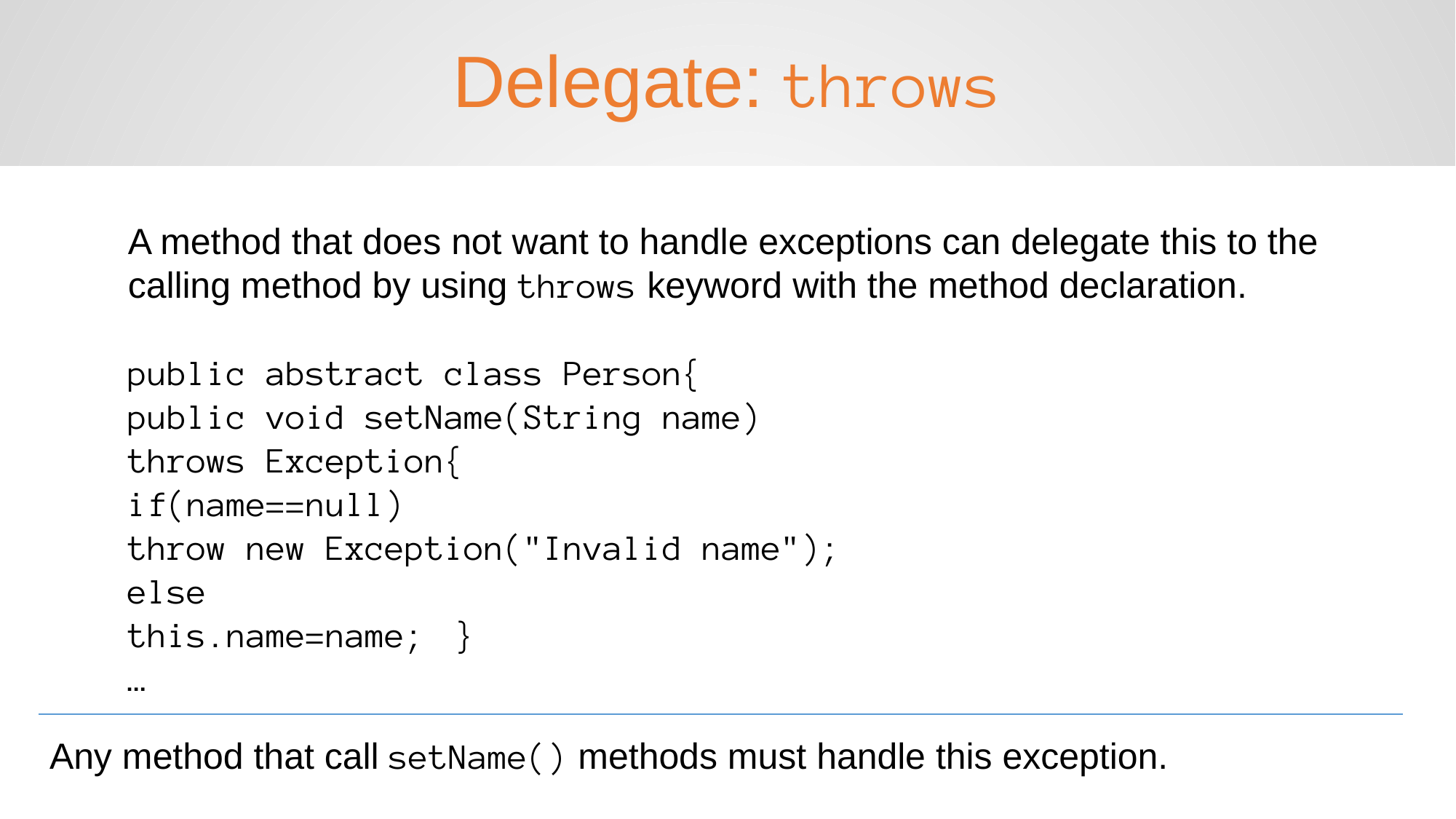

Delegate: throws

A method that does not want to handle exceptions can delegate this to the calling method by using throws keyword with the method declaration.

public abstract class Person{
public void setName(String name)		                throws Exception{
if(name==null)
throw new Exception("Invalid name");
else
this.name=name;	}
…
Any method that call setName() methods must handle this exception.